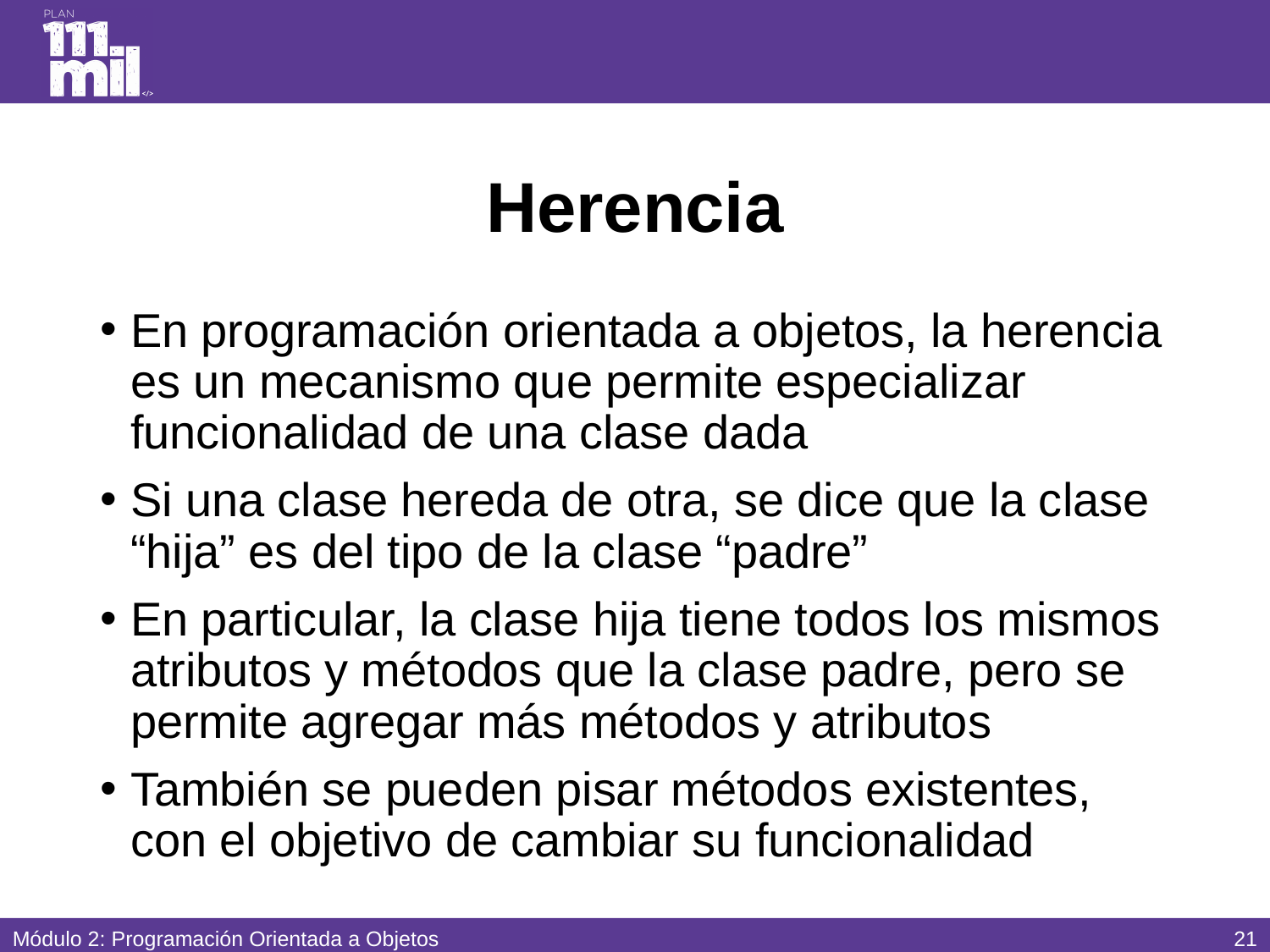

# Herencia
En programación orientada a objetos, la herencia es un mecanismo que permite especializar funcionalidad de una clase dada
Si una clase hereda de otra, se dice que la clase “hija” es del tipo de la clase “padre”
En particular, la clase hija tiene todos los mismos atributos y métodos que la clase padre, pero se permite agregar más métodos y atributos
También se pueden pisar métodos existentes, con el objetivo de cambiar su funcionalidad

21
Módulo 2: Programación Orientada a Objetos